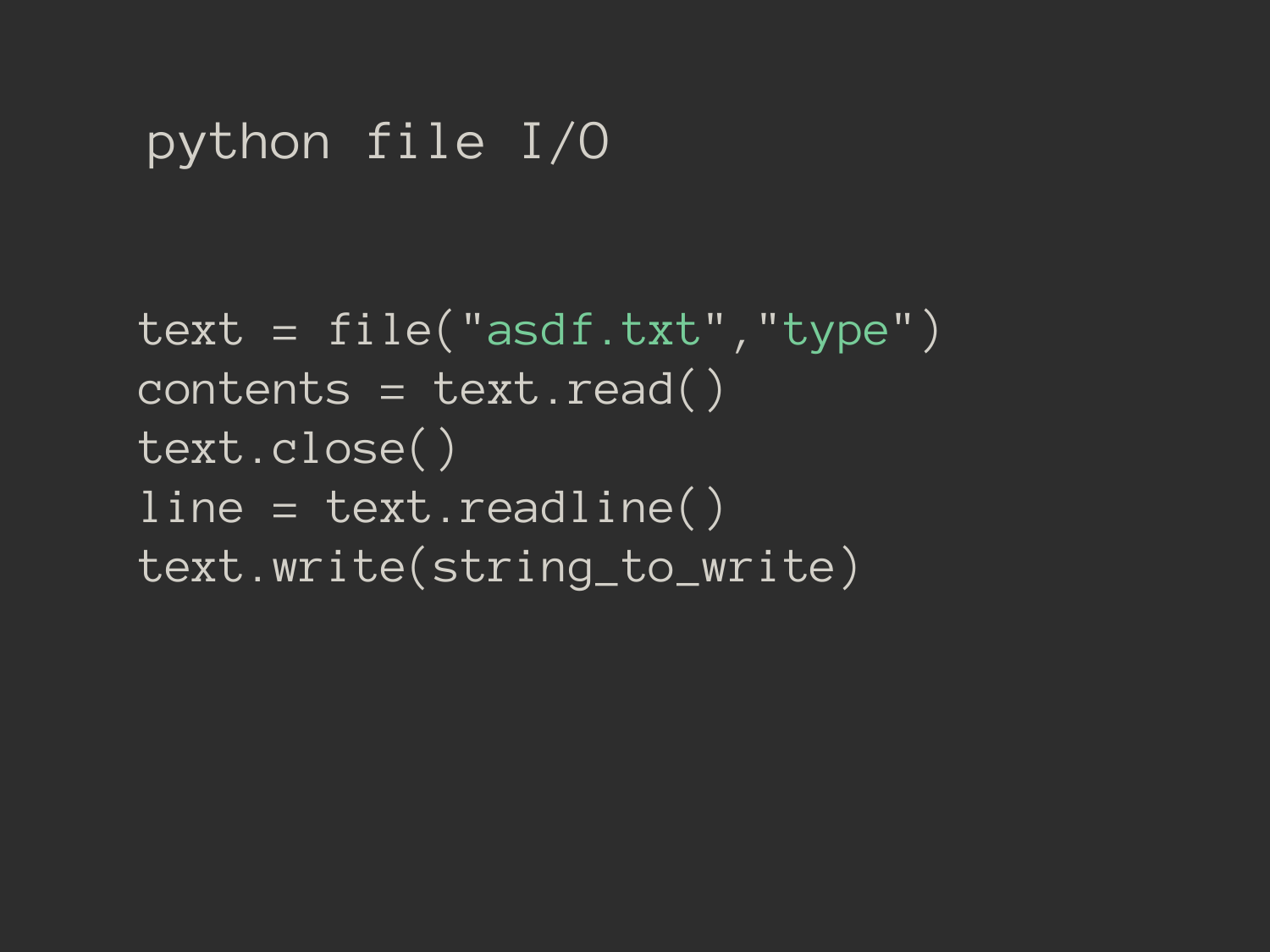

python file I/O

text = file("asdf.txt","type")
contents = text.read()
text.close()
line = text.readline()
text.write(string_to_write)